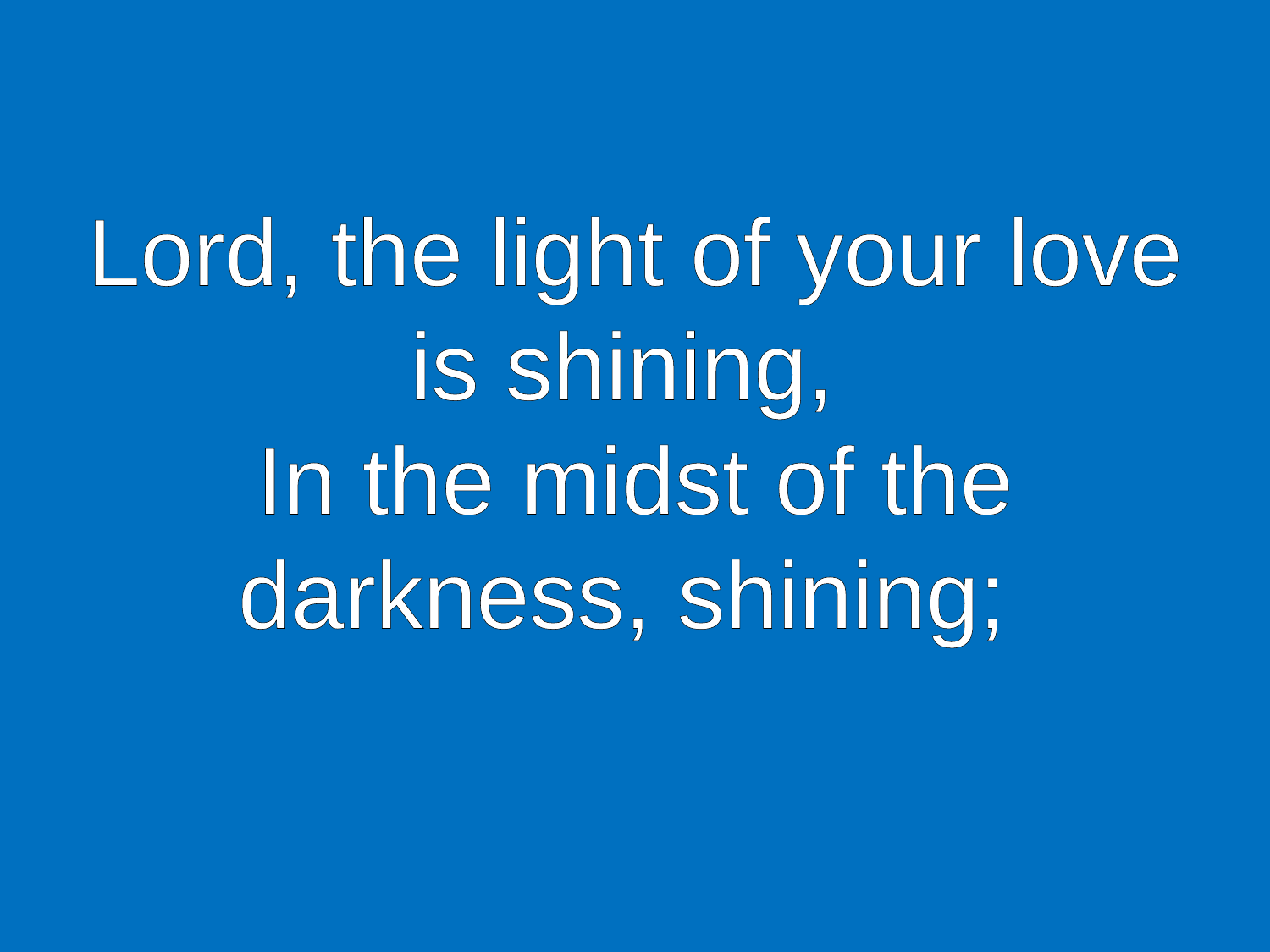

# Lord, the light of your love is shining, In the midst of the darkness, shining;